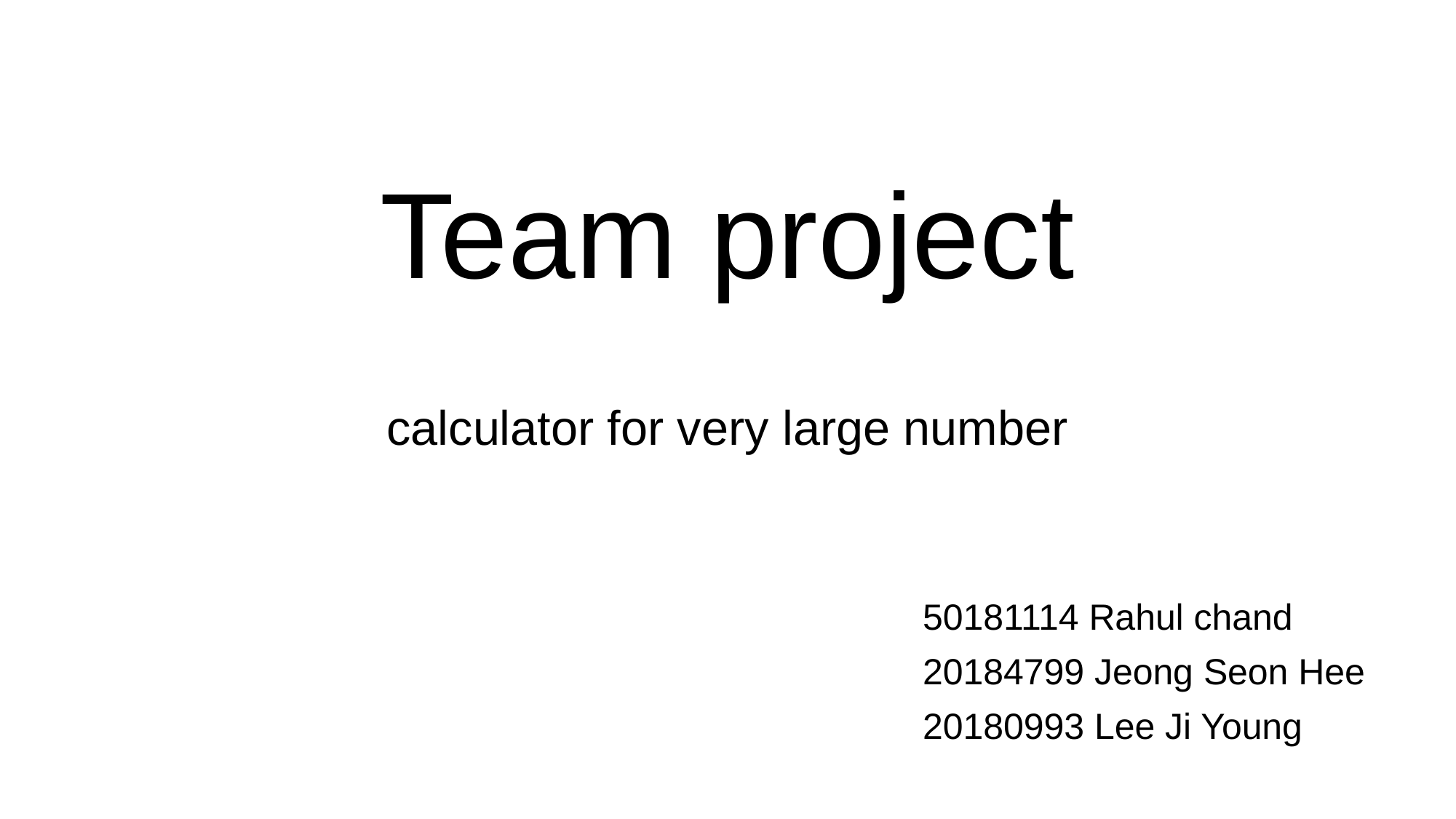

# Team project calculator for very large number
                                                       50181114 Rahul chand
                                                       20184799 Jeong Seon Hee
                                                       20180993 Lee Ji Young